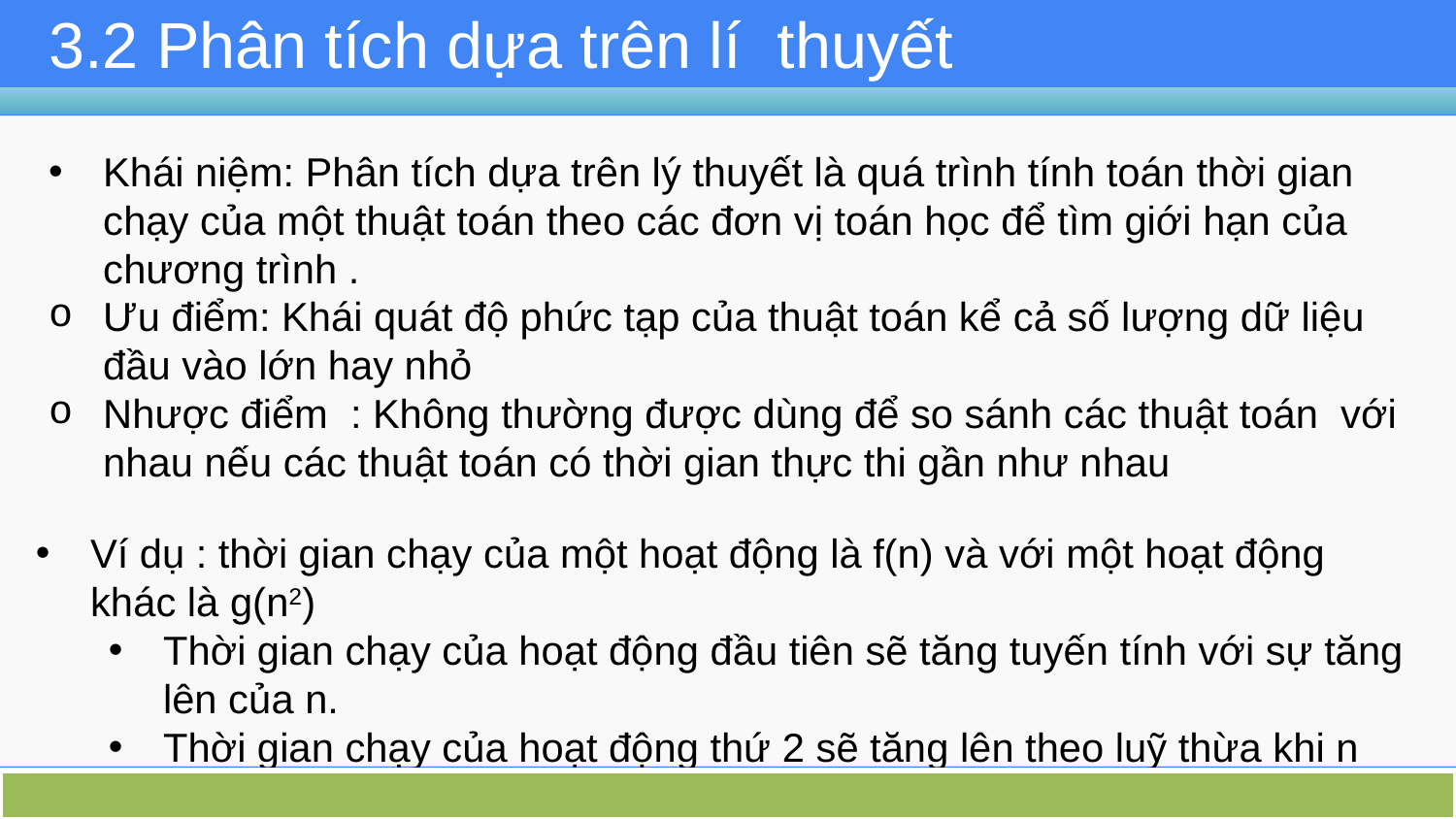

# 3.2 Phân tích dựa trên lí  thuyết

Khái niệm: Phân tích dựa trên lý thuyết là quá trình tính toán thời gian chạy của một thuật toán theo các đơn vị toán học để tìm giới hạn của chương trình .
Ưu điểm: Khái quát độ phức tạp của thuật toán kể cả số lượng dữ liệu đầu vào lớn hay nhỏ
Nhược điểm  : Không thường được dùng để so sánh các thuật toán  với nhau nếu các thuật toán có thời gian thực thi gần như nhau
Ví dụ : thời gian chạy của một hoạt động là f(n) và với một hoạt động khác là g(n2)
Thời gian chạy của hoạt động đầu tiên sẽ tăng tuyến tính với sự tăng lên của n.
Thời gian chạy của hoạt động thứ 2 sẽ tăng lên theo luỹ thừa khi n tăng lên

CS112.N22.KHCL - Nhóm 14